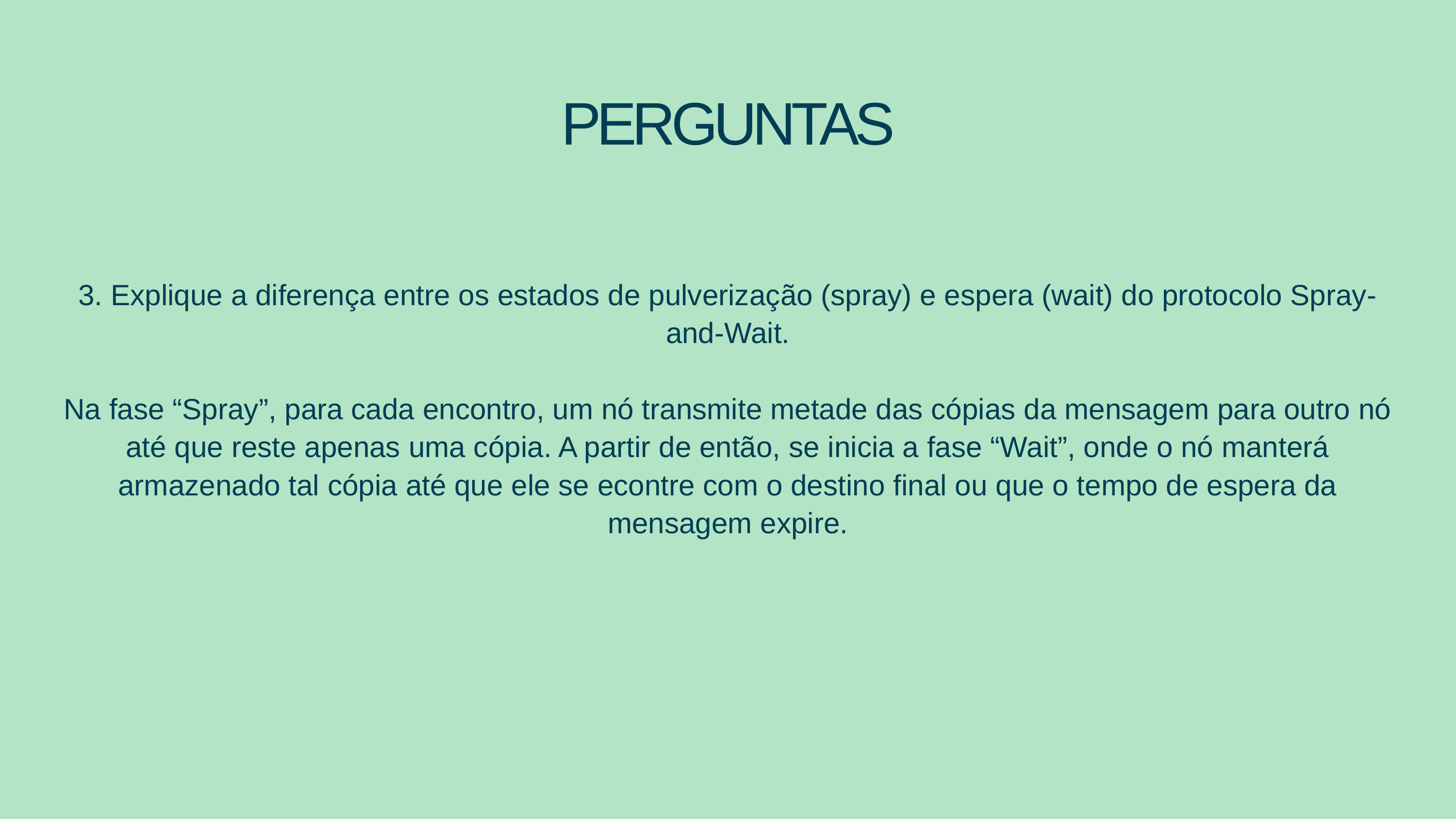

PERGUNTAS
3. Explique a diferença entre os estados de pulverização (spray) e espera (wait) do protocolo Spray-and-Wait.

Na fase “Spray”, para cada encontro, um nó transmite metade das cópias da mensagem para outro nó até que reste apenas uma cópia. A partir de então, se inicia a fase “Wait”, onde o nó manterá armazenado tal cópia até que ele se econtre com o destino final ou que o tempo de espera da mensagem expire.